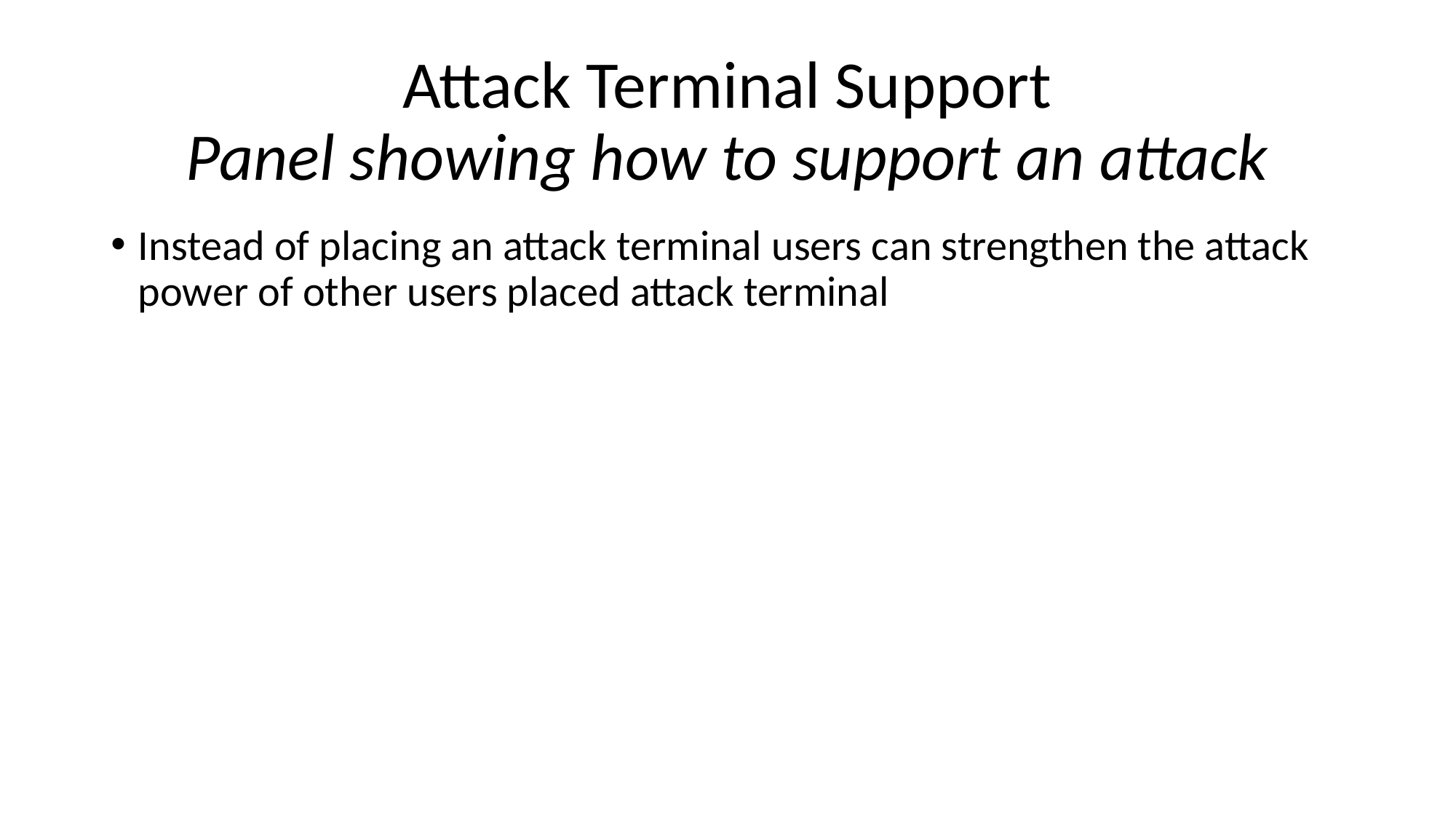

# Attack Terminal Support Panel showing how to support an attack
Instead of placing an attack terminal users can strengthen the attack power of other users placed attack terminal